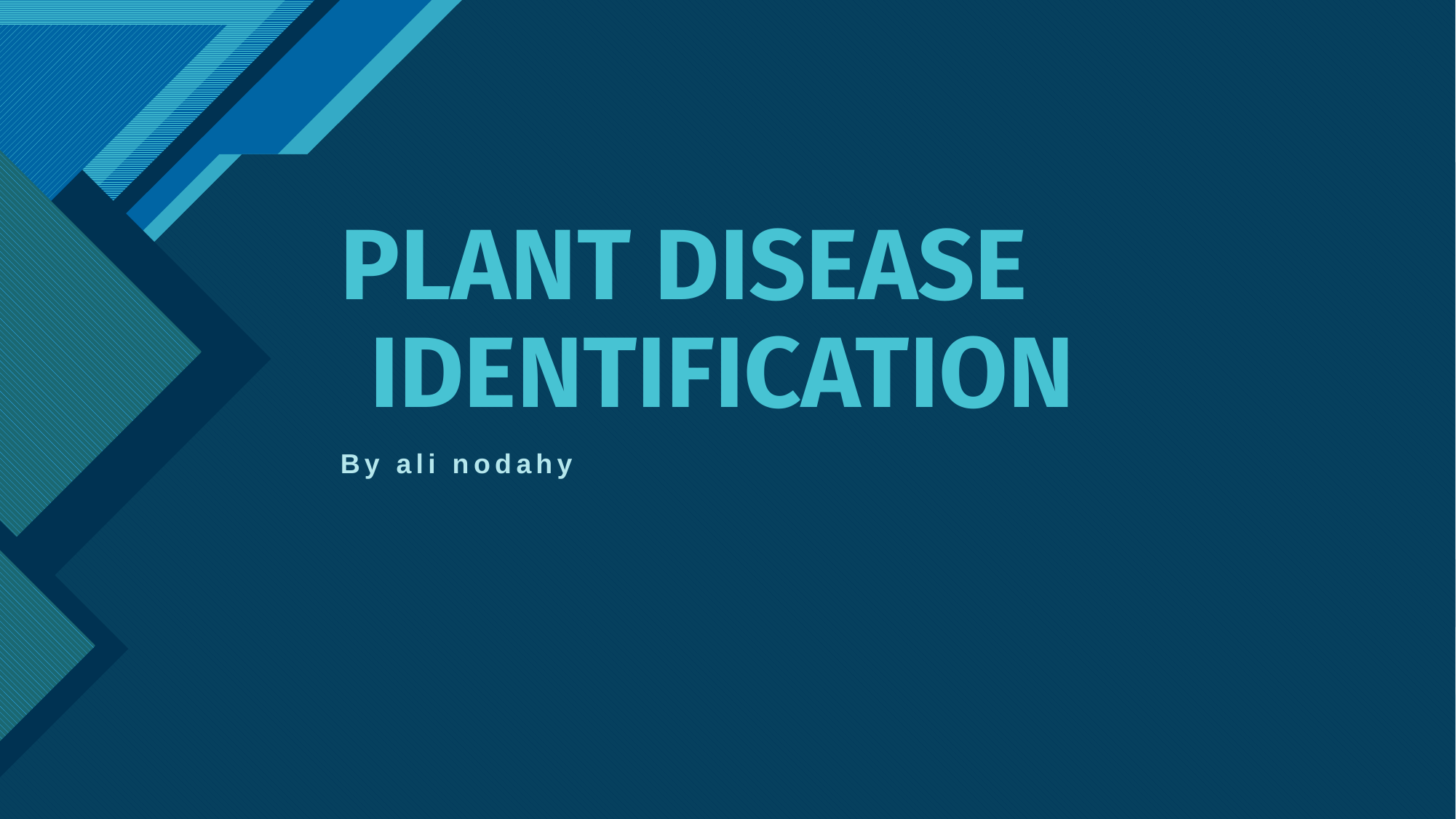

# PLANT DISEASE IDENTIFICATION
By ali nodahy